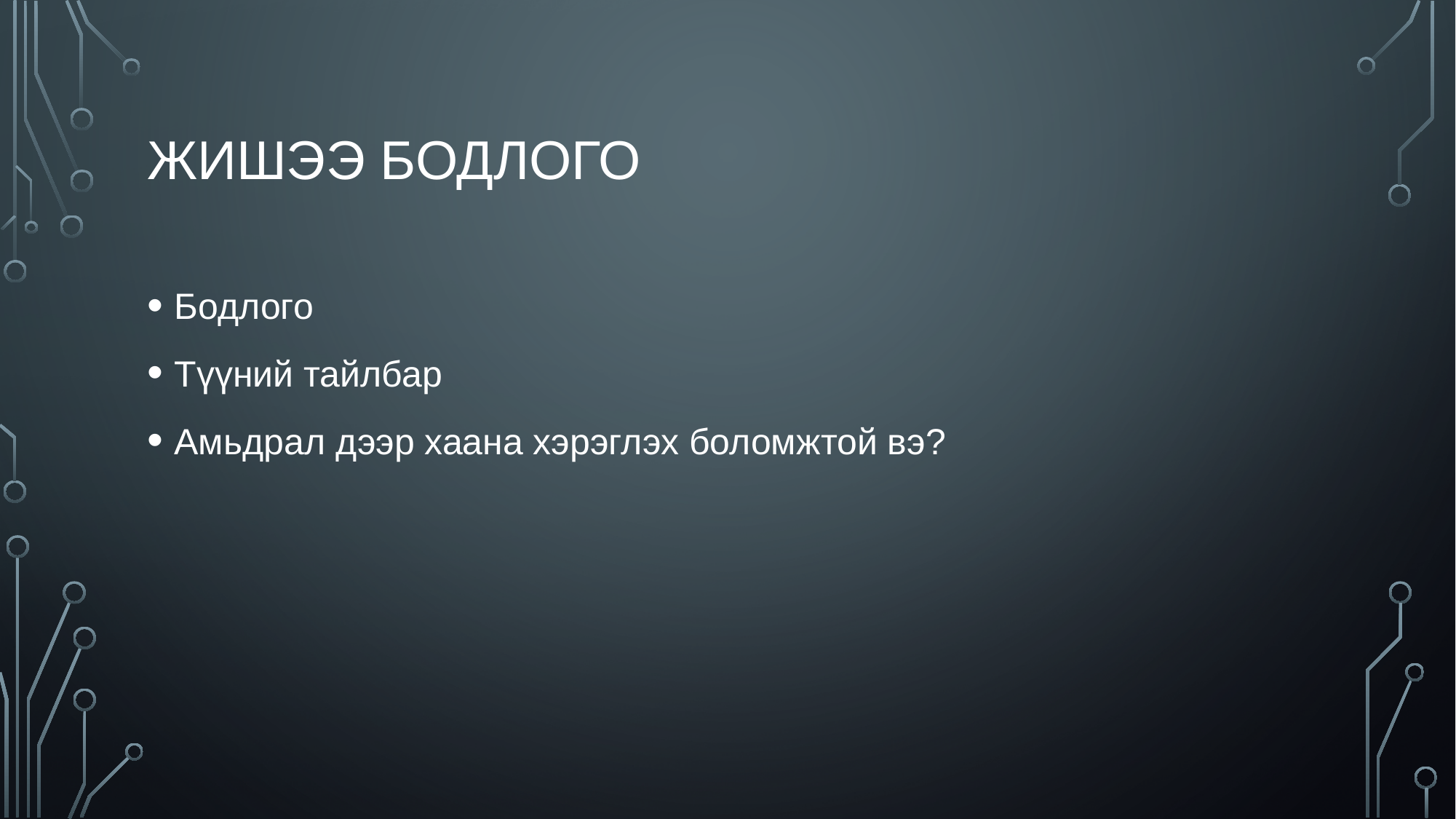

# Жишээ бодлого
Бодлого
Түүний тайлбар
Амьдрал дээр хаана хэрэглэх боломжтой вэ?